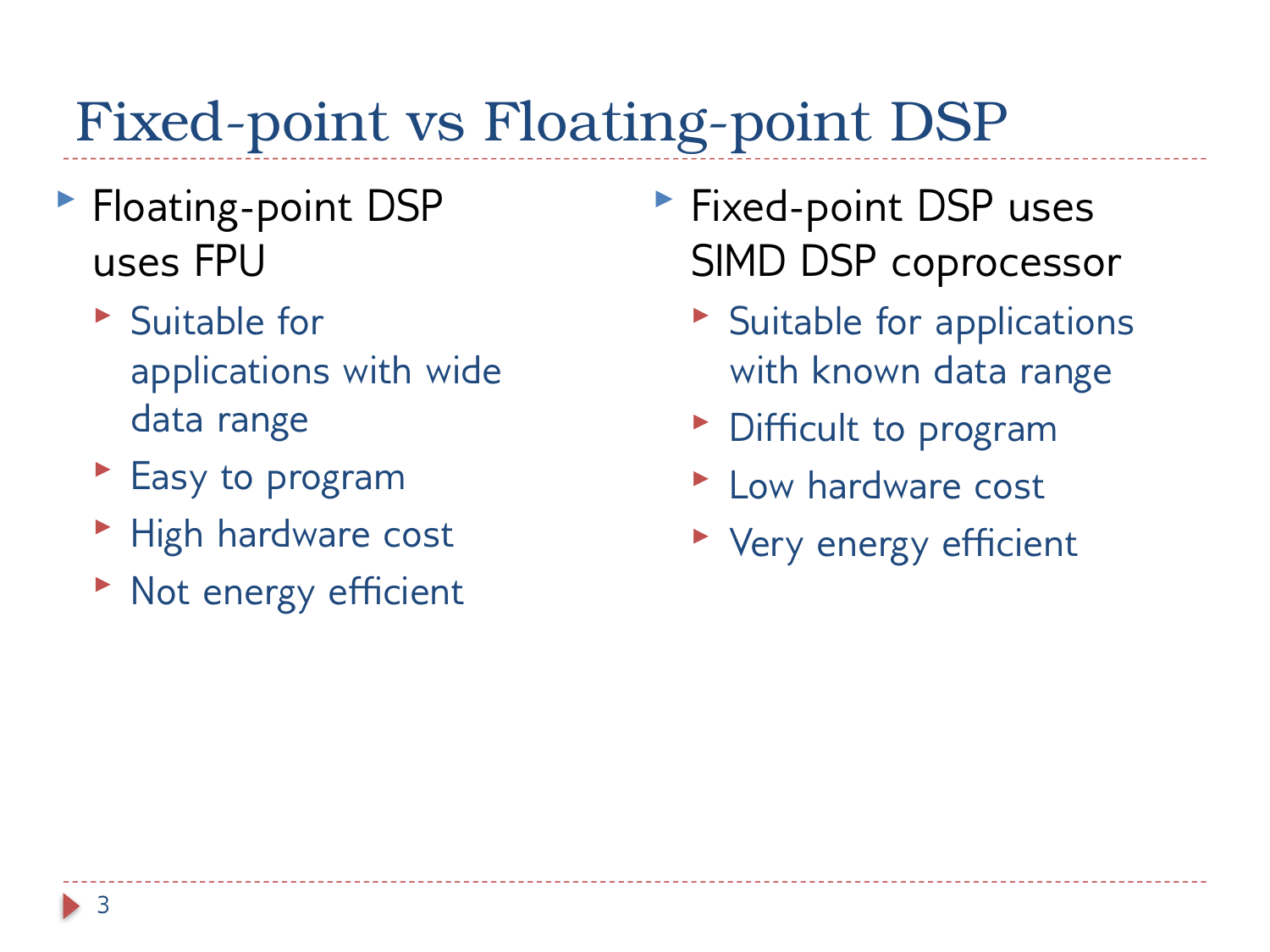

# Fixed-point vs Floating-point DSP
Floating-point DSP uses FPU
Suitable for applications with wide data range
Easy to program
High hardware cost
Not energy efficient

Fixed-point DSP uses SIMD DSP coprocessor
Suitable for applications with known data range
Difficult to program
Low hardware cost
Very energy efficient

3